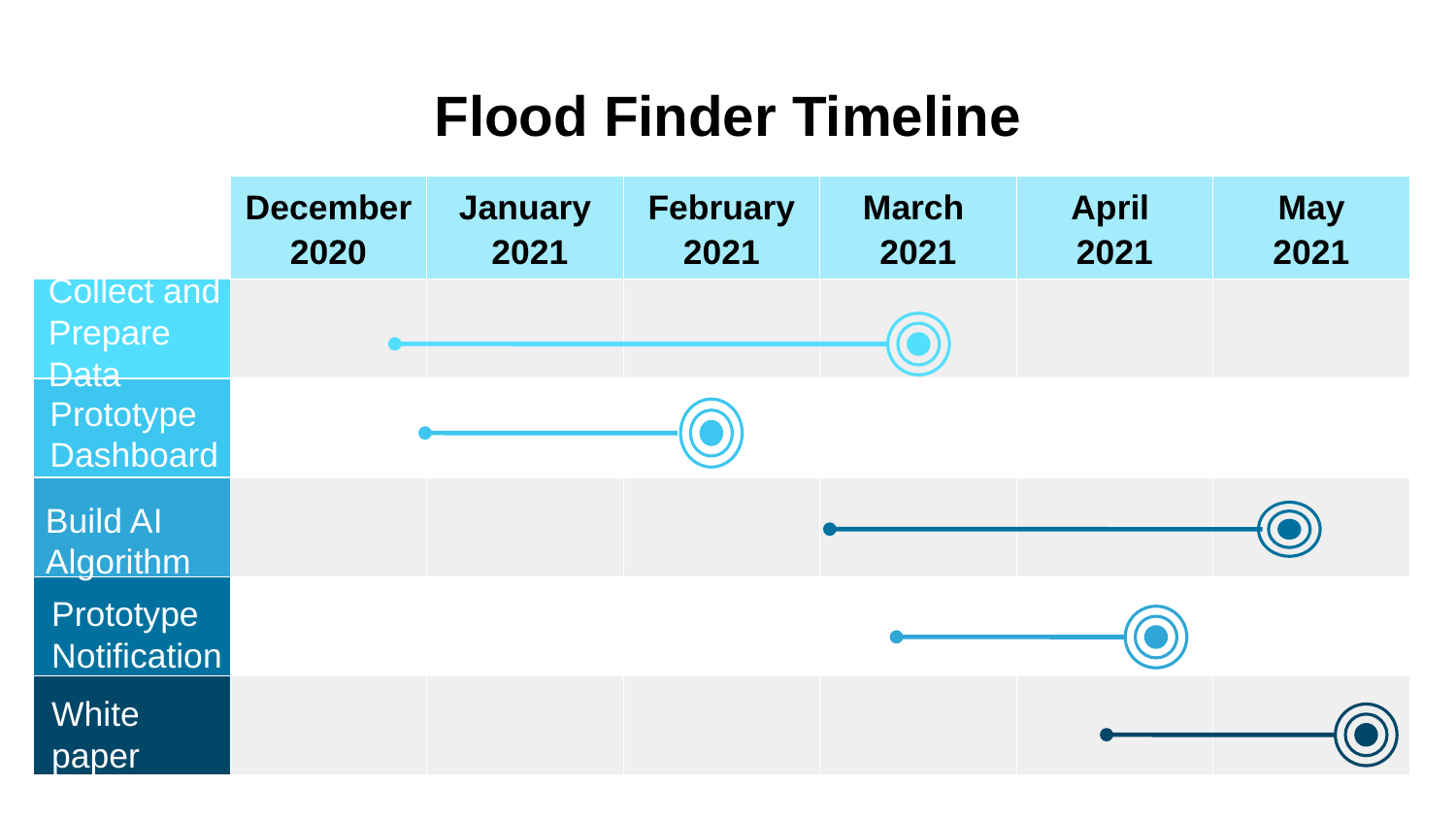

Flood Finder Timeline
|  | December 2020 | January 2021 | February 2021 | March 2021 | April 2021 | May 2021 |
| --- | --- | --- | --- | --- | --- | --- |
|  |  |  |  |  |  |  |
|  |  |  |  |  |  |  |
|  |  |  |  |  |  |  |
|  |  |  |  |  |  |  |
|  |  |  |  |  |  |  |
Collect and Prepare Data

Prototype Dashboard

Build AI Algorithm

Prototype Notification

White paper